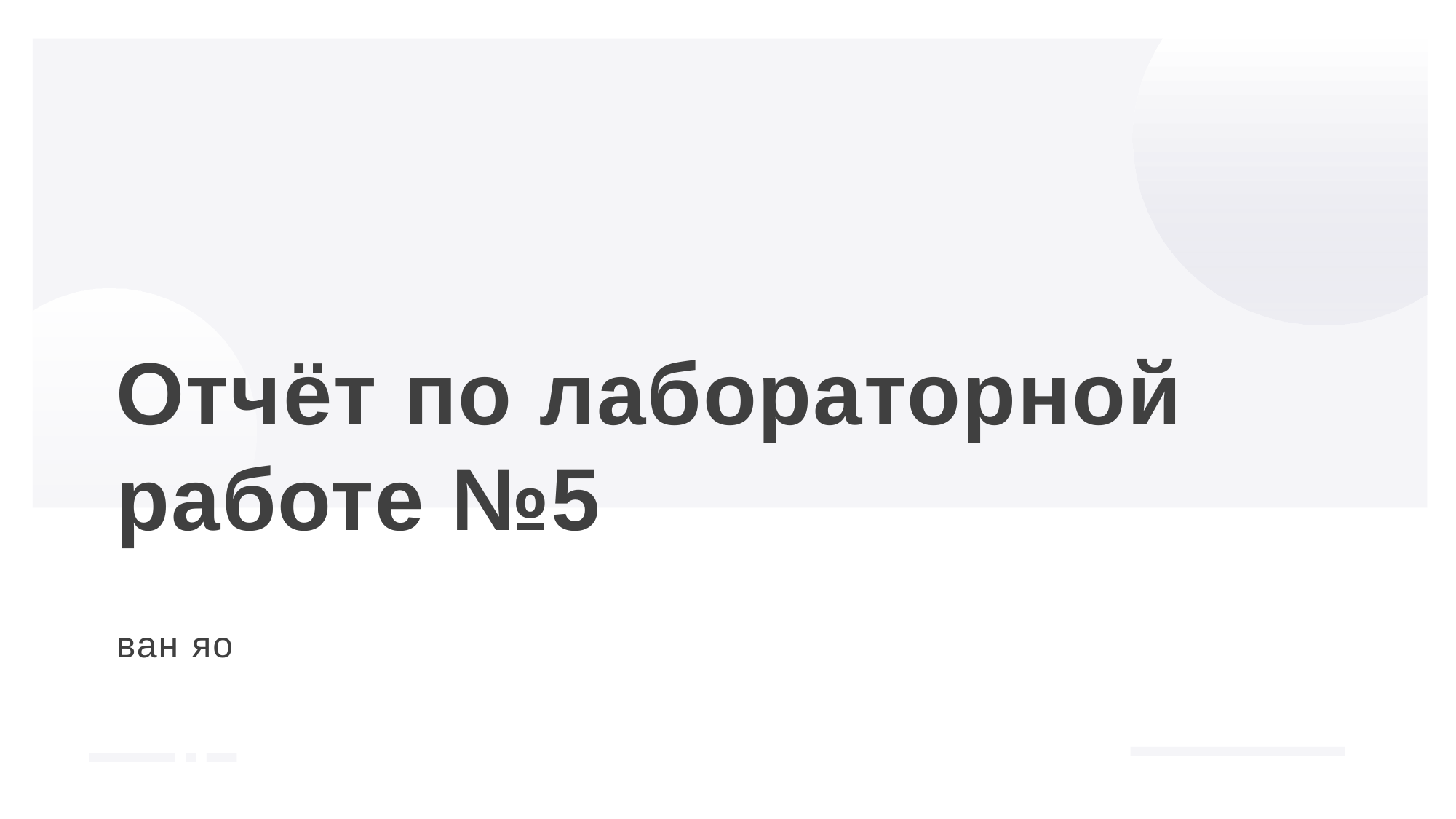

# Отчёт по лабораторной работе №5

ван яо